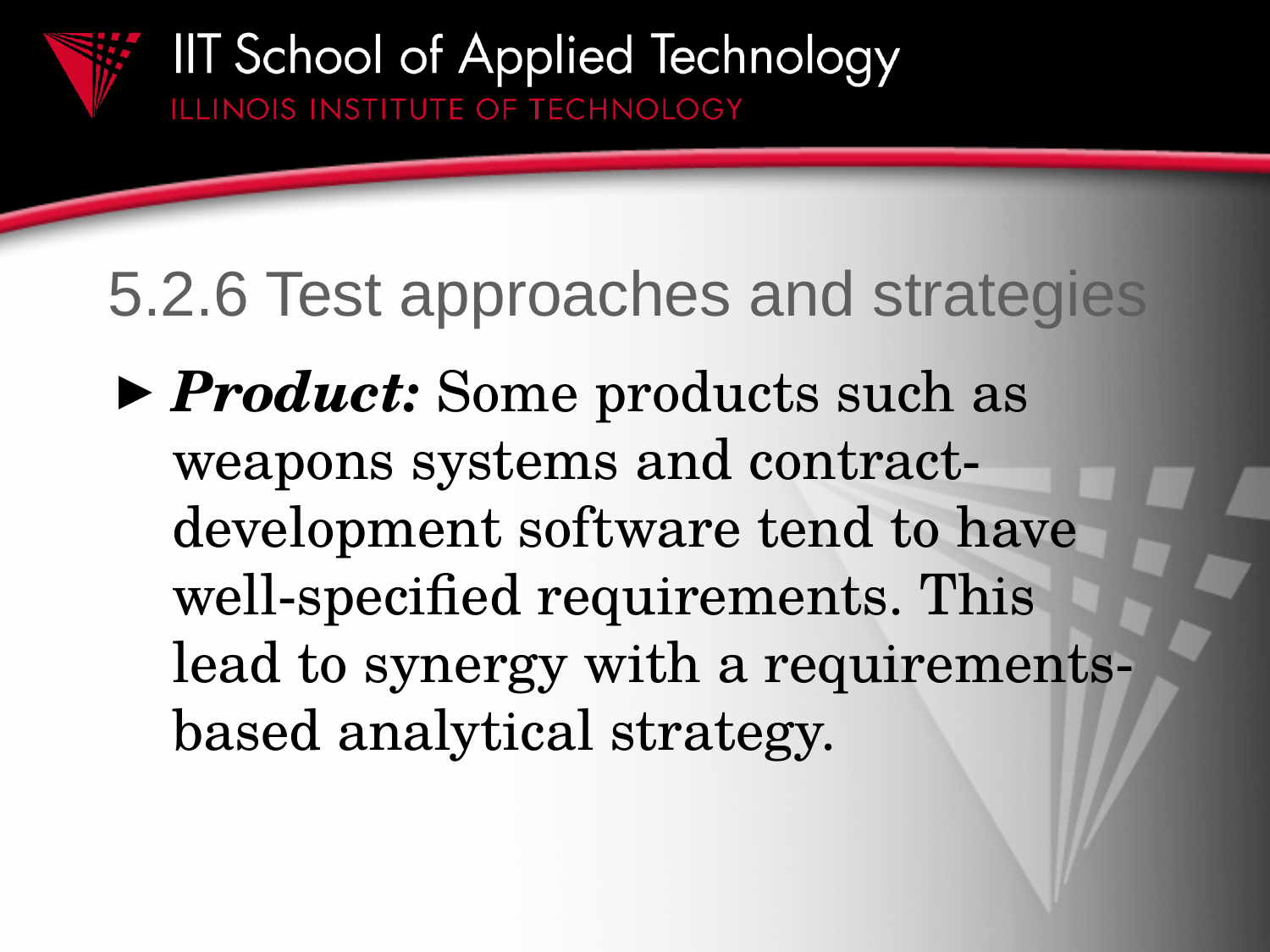

# 5.2.6 Test approaches and strategies
Product: Some products such as weapons systems and contract-development software tend to have well-specified requirements. This lead to synergy with a requirements-based analytical strategy.